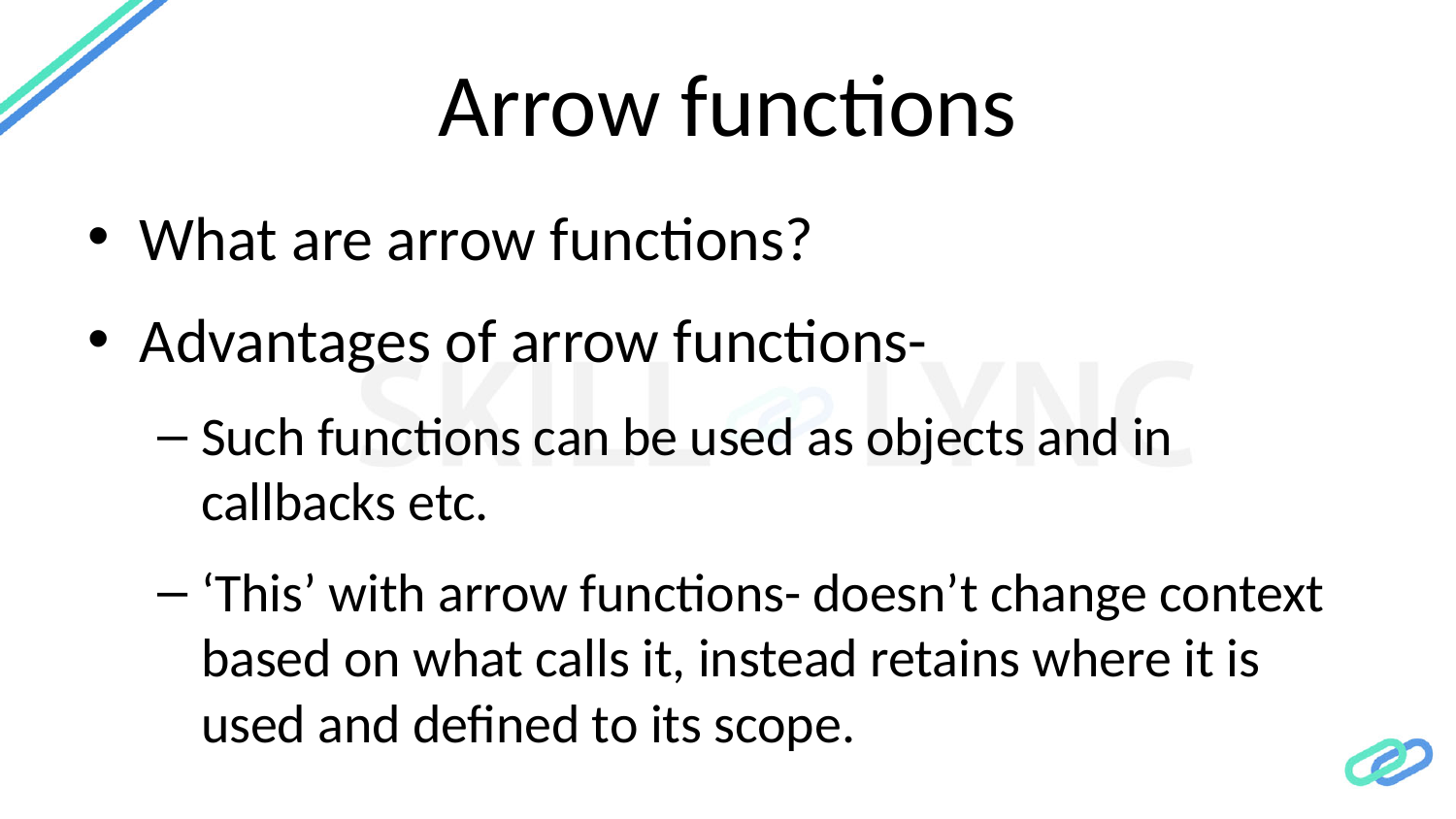

# Arrow functions
What are arrow functions?
Advantages of arrow functions-
Such functions can be used as objects and in callbacks etc.
‘This’ with arrow functions- doesn’t change context based on what calls it, instead retains where it is used and defined to its scope.